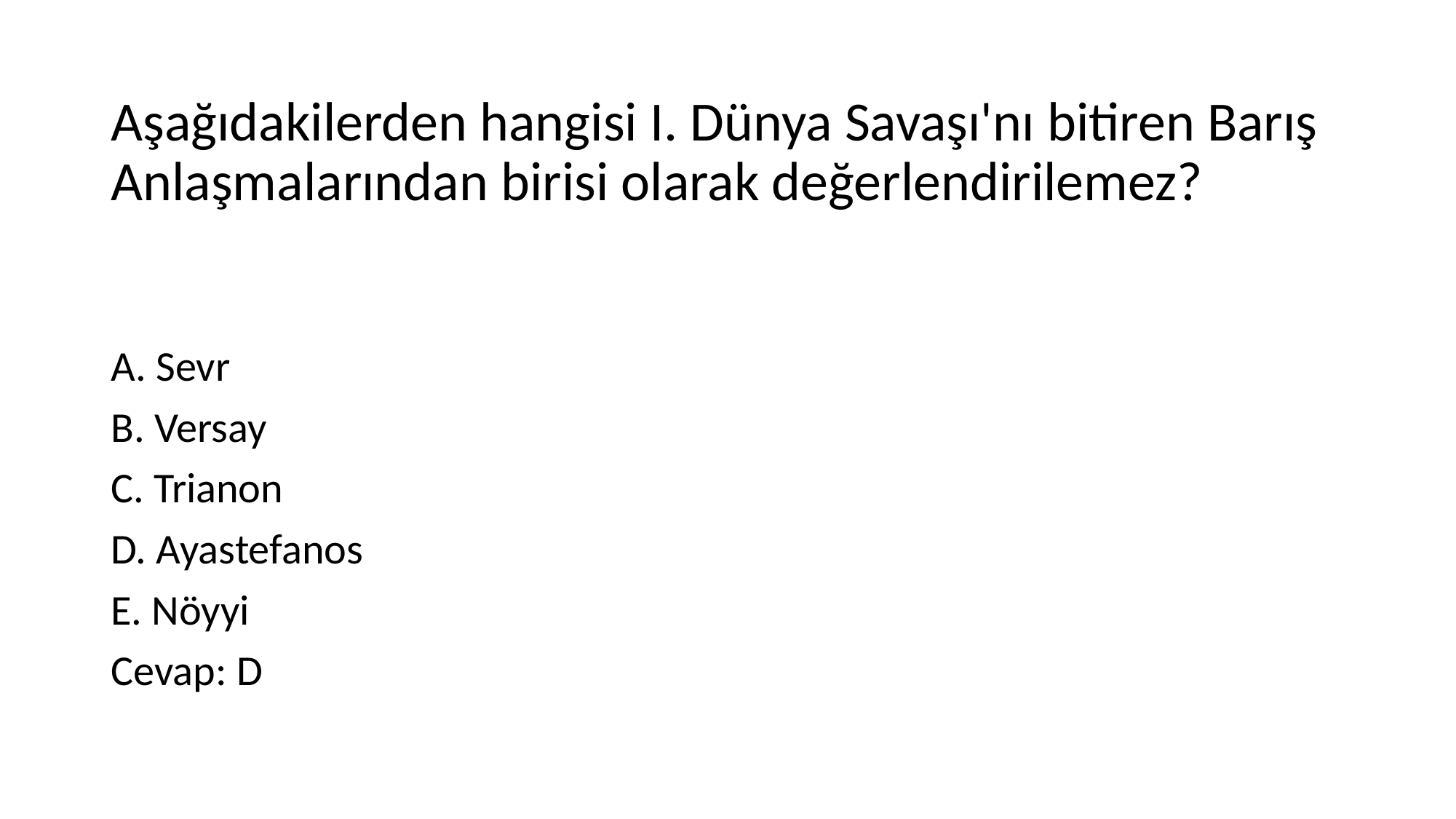

# Aşağıdakilerden hangisi I. Dünya Savaşı'nı bitiren Barış Anlaşmalarından birisi olarak değerlendirilemez?

A. Sevr
B. Versay
C. Trianon
D. Ayastefanos
E. Nöyyi
Cevap: D